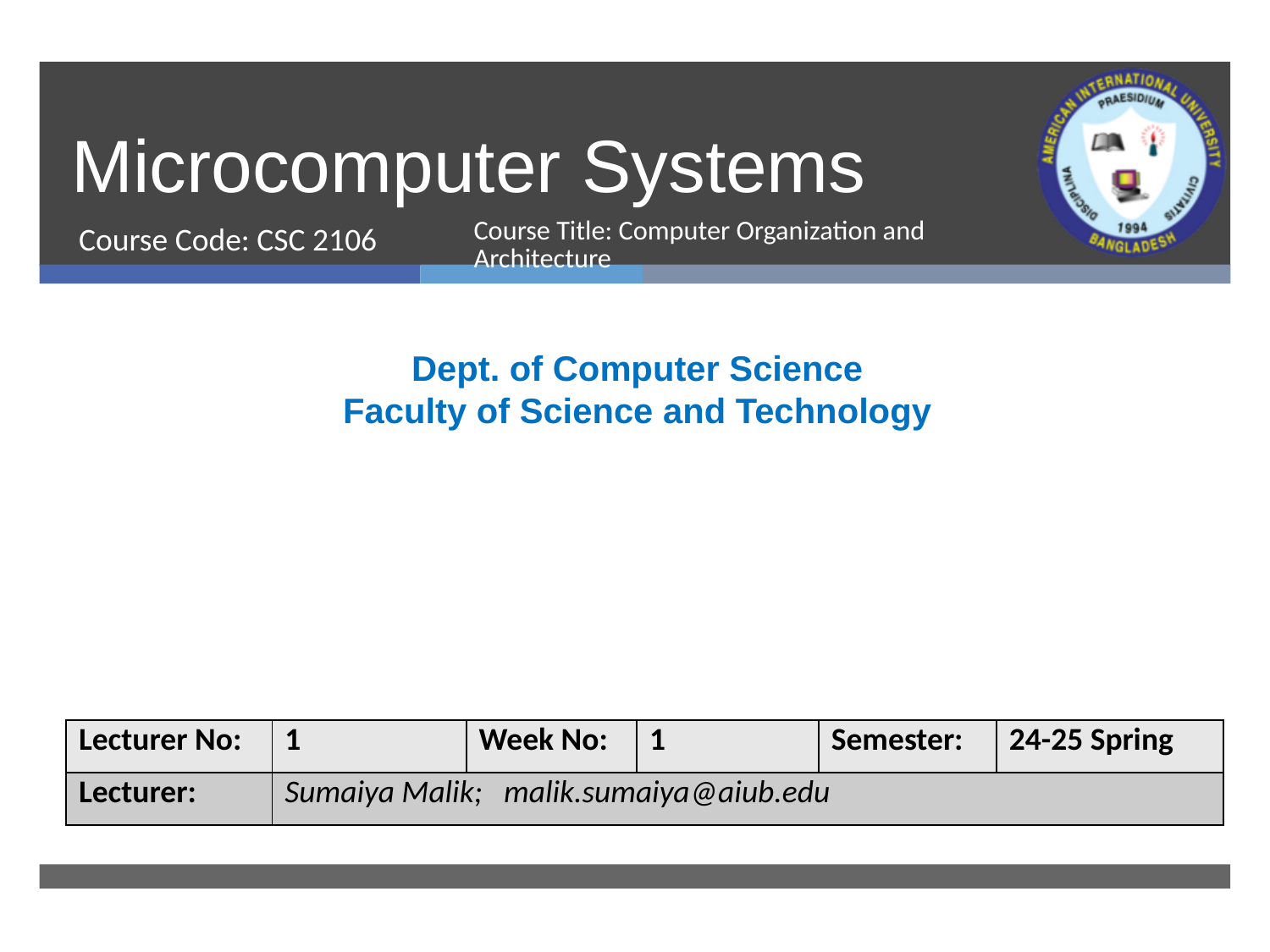

# Microcomputer Systems
Course Code: CSC 2106
Course Title: Computer Organization and Architecture
Dept. of Computer Science
Faculty of Science and Technology
| Lecturer No: | 1 | Week No: | 1 | Semester: | 24-25 Spring |
| --- | --- | --- | --- | --- | --- |
| Lecturer: | Sumaiya Malik; malik.sumaiya@aiub.edu |  |  |  |  |